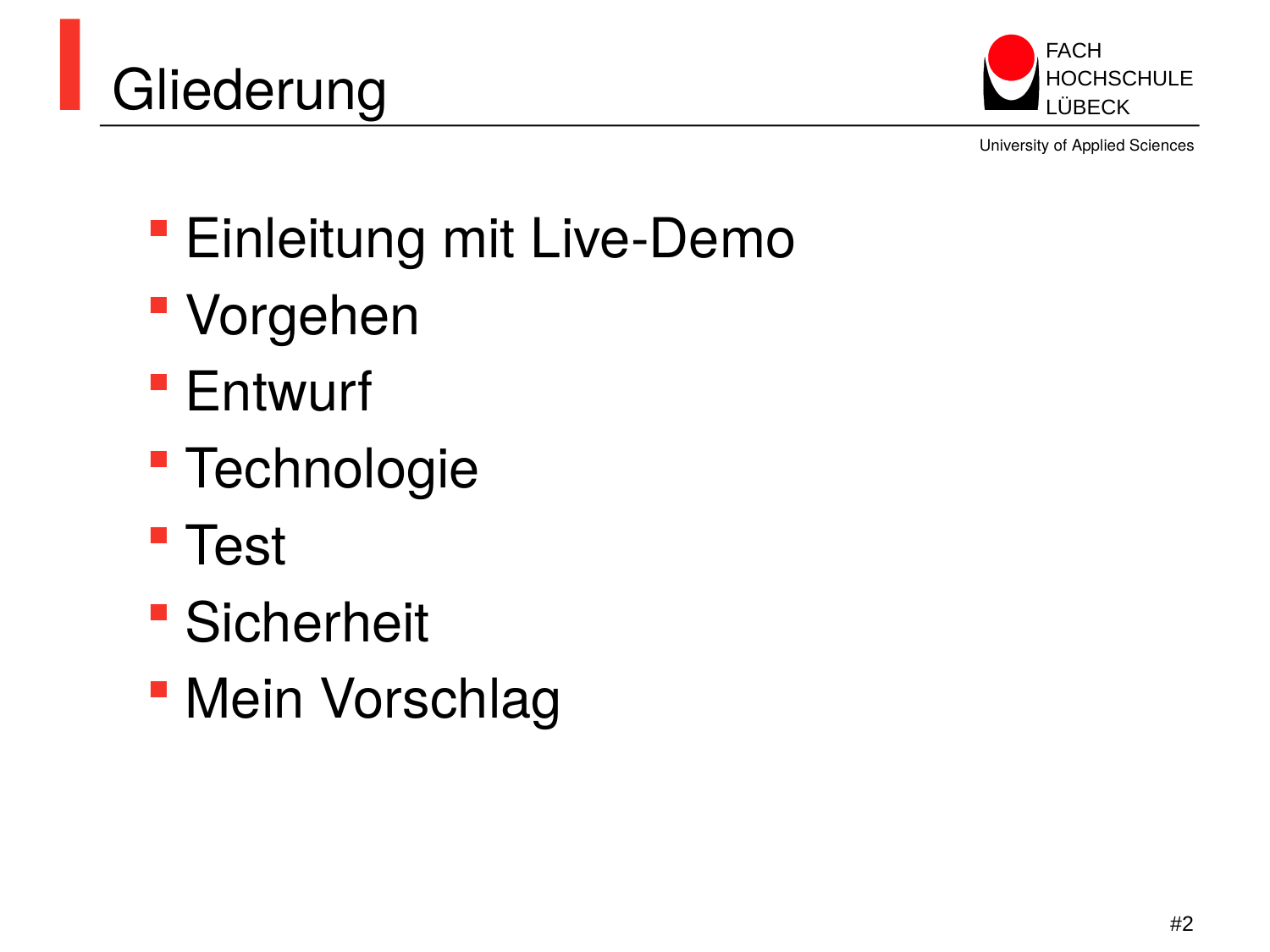

# Gliederung
Einleitung mit Live-Demo
Vorgehen
Entwurf
Technologie
Test
Sicherheit
Mein Vorschlag

#2